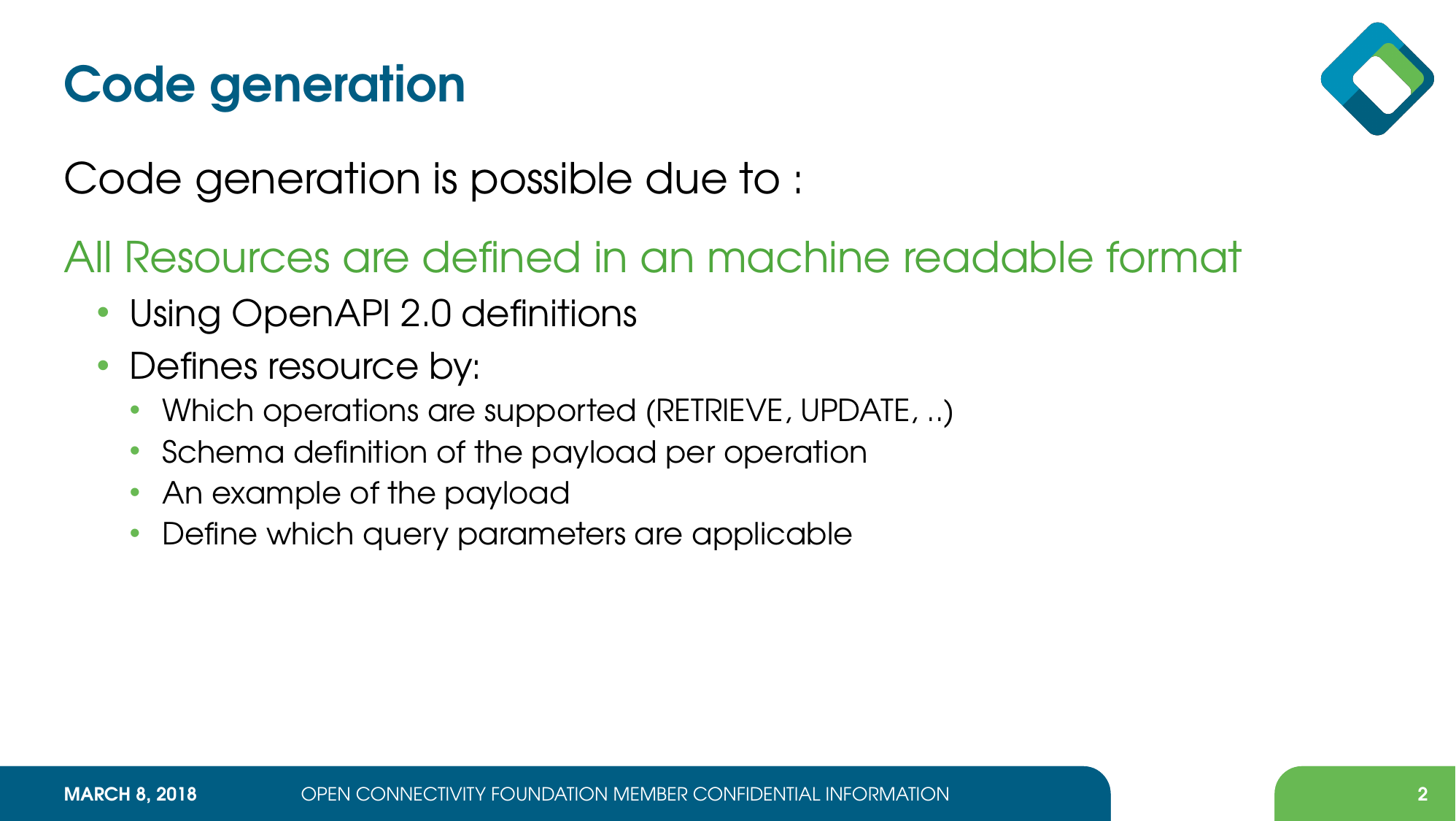

# Code generation
Code generation is possible due to :
All Resources are defined in an machine readable format
Using OpenAPI 2.0 definitions
Defines resource by:
Which operations are supported (RETRIEVE, UPDATE, ..)
Schema definition of the payload per operation
An example of the payload
Define which query parameters are applicable
March 8, 2018
Open Connectivity Foundation Member Confidential Information
2